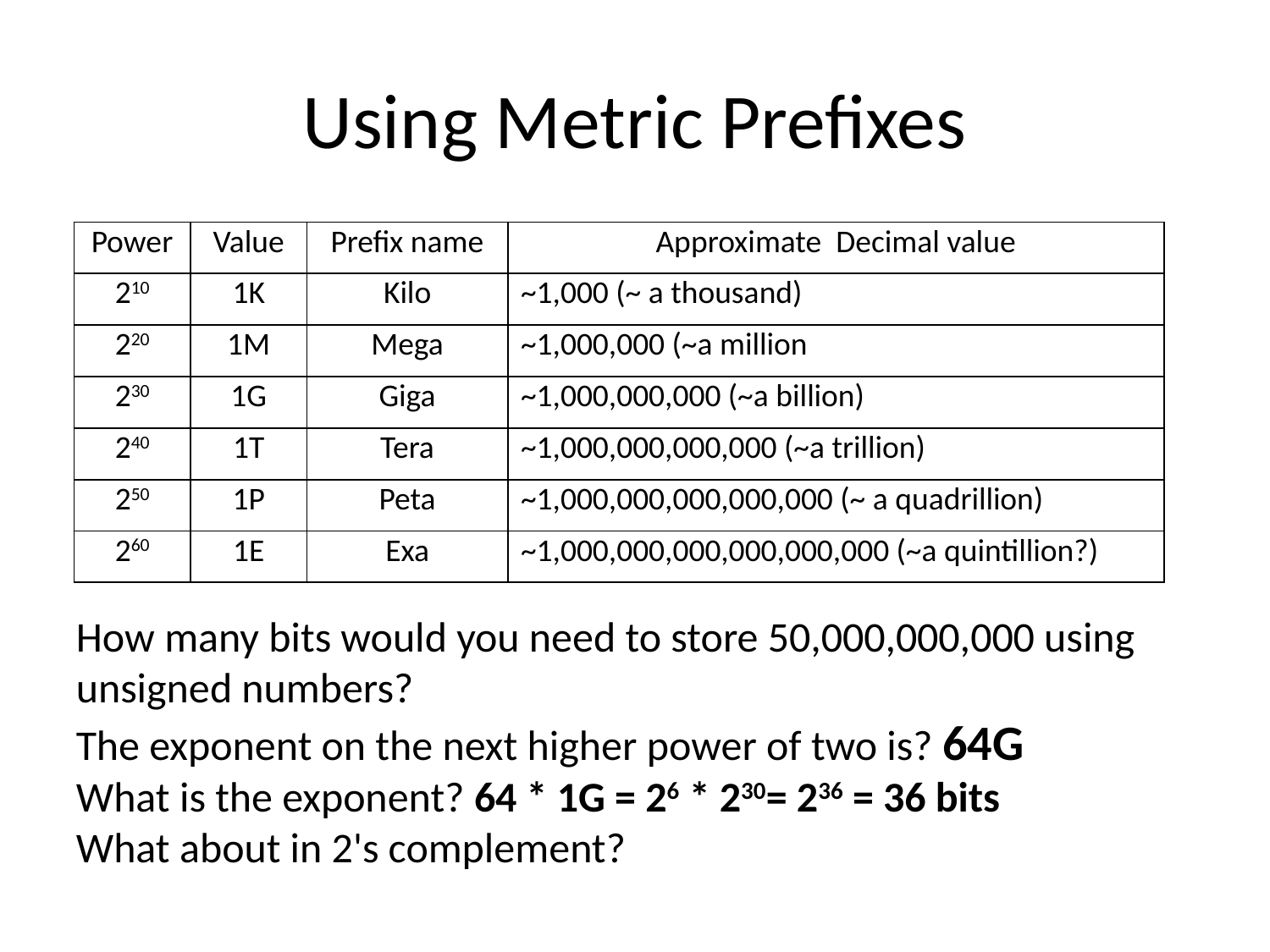

# Using Metric Prefixes
| Power | Value | Prefix name | Approximate Decimal value |
| --- | --- | --- | --- |
| 210 | 1K | Kilo | ~1,000 (~ a thousand) |
| 220 | 1M | Mega | ~1,000,000 (~a million |
| 230 | 1G | Giga | ~1,000,000,000 (~a billion) |
| 240 | 1T | Tera | ~1,000,000,000,000 (~a trillion) |
| 250 | 1P | Peta | ~1,000,000,000,000,000 (~ a quadrillion) |
| 260 | 1E | Exa | ~1,000,000,000,000,000,000 (~a quintillion?) |
How many bits would you need to store 50,000,000,000 using unsigned numbers?
The exponent on the next higher power of two is? 64G
What is the exponent? 64 * 1G = 26 * 230= 236 = 36 bits
What about in 2's complement?